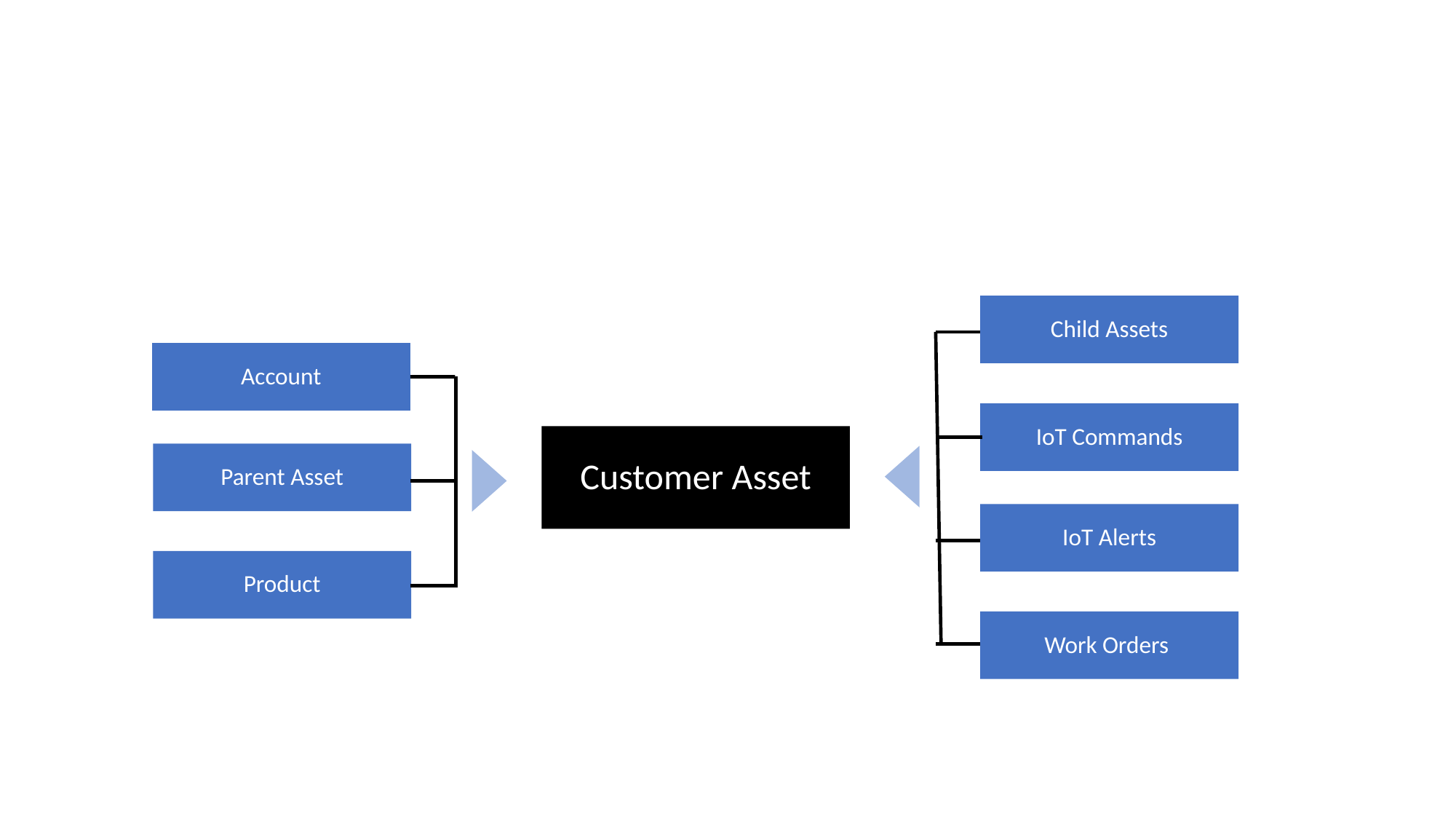

Child Assets
Account
IoT Commands
Customer Asset
Parent Asset

IoT Alerts
Product
Work Orders